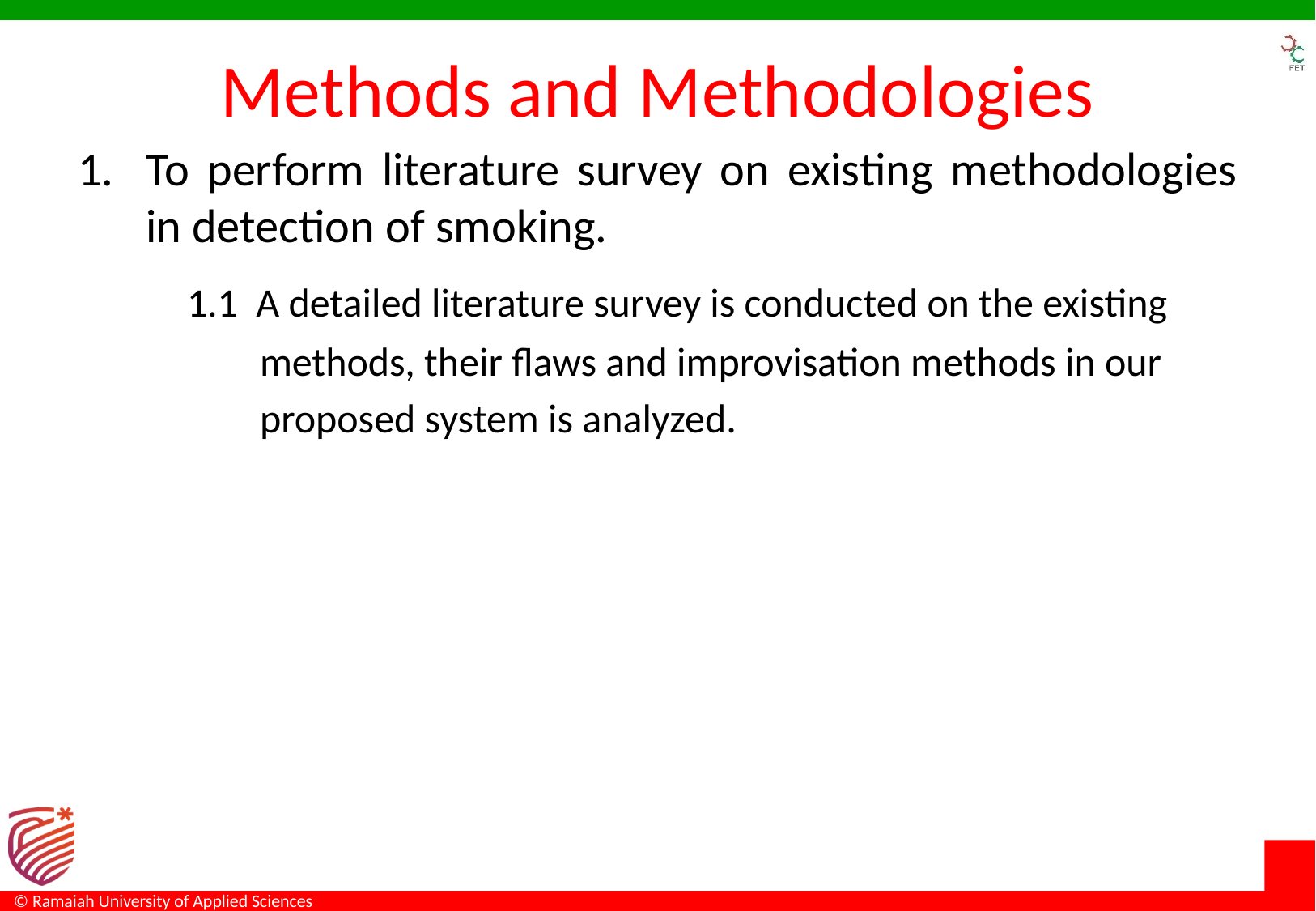

# Methods and Methodologies
To perform literature survey on existing methodologies in detection of smoking.
         1.1  A detailed literature survey is conducted on the existing
                    methods, their flaws and improvisation methods in our
                    proposed system is analyzed.